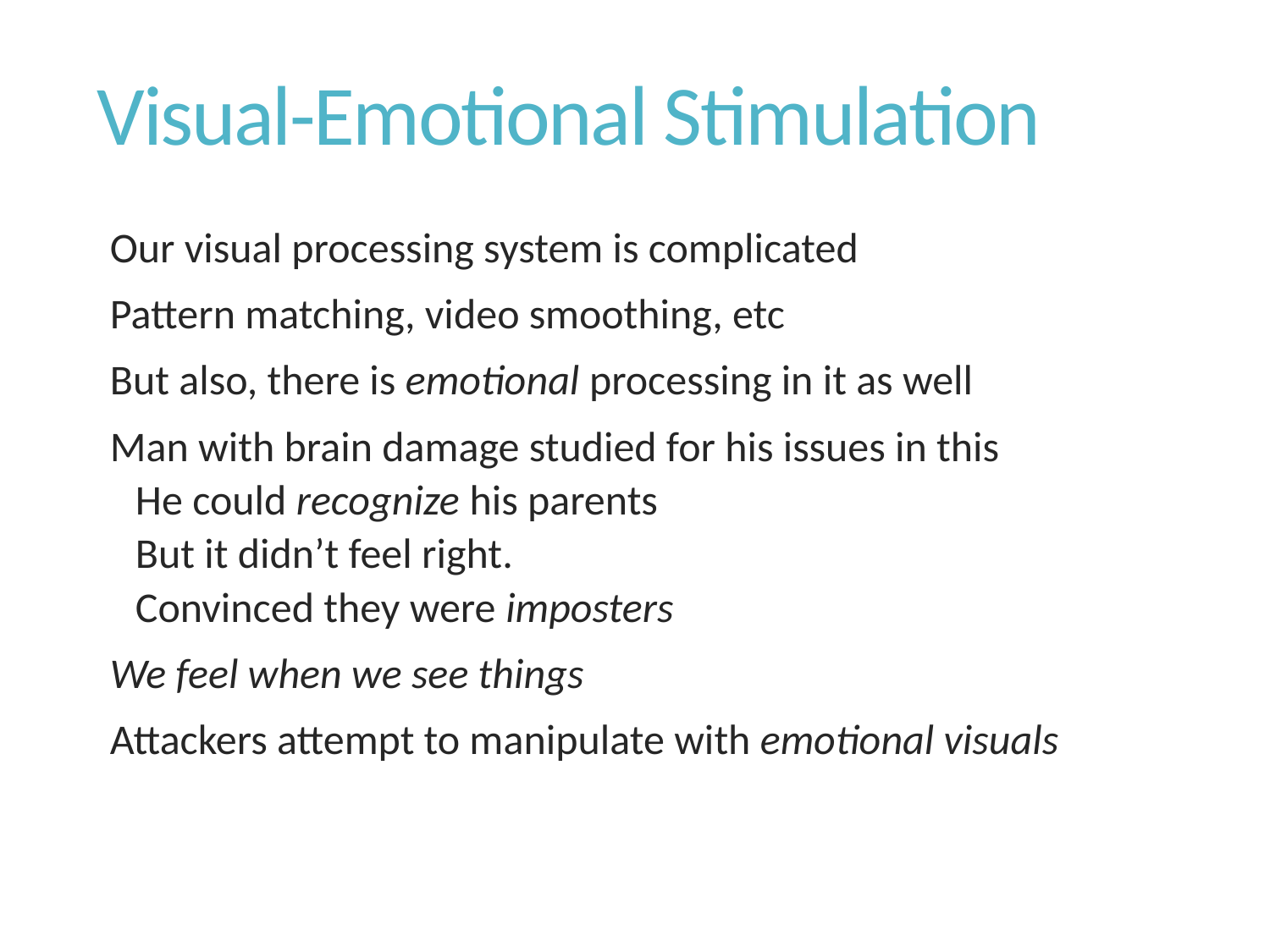

# Visual-Emotional Stimulation
Our visual processing system is complicated
Pattern matching, video smoothing, etc
But also, there is emotional processing in it as well
Man with brain damage studied for his issues in this
He could recognize his parents
But it didn’t feel right.
Convinced they were imposters
We feel when we see things
Attackers attempt to manipulate with emotional visuals